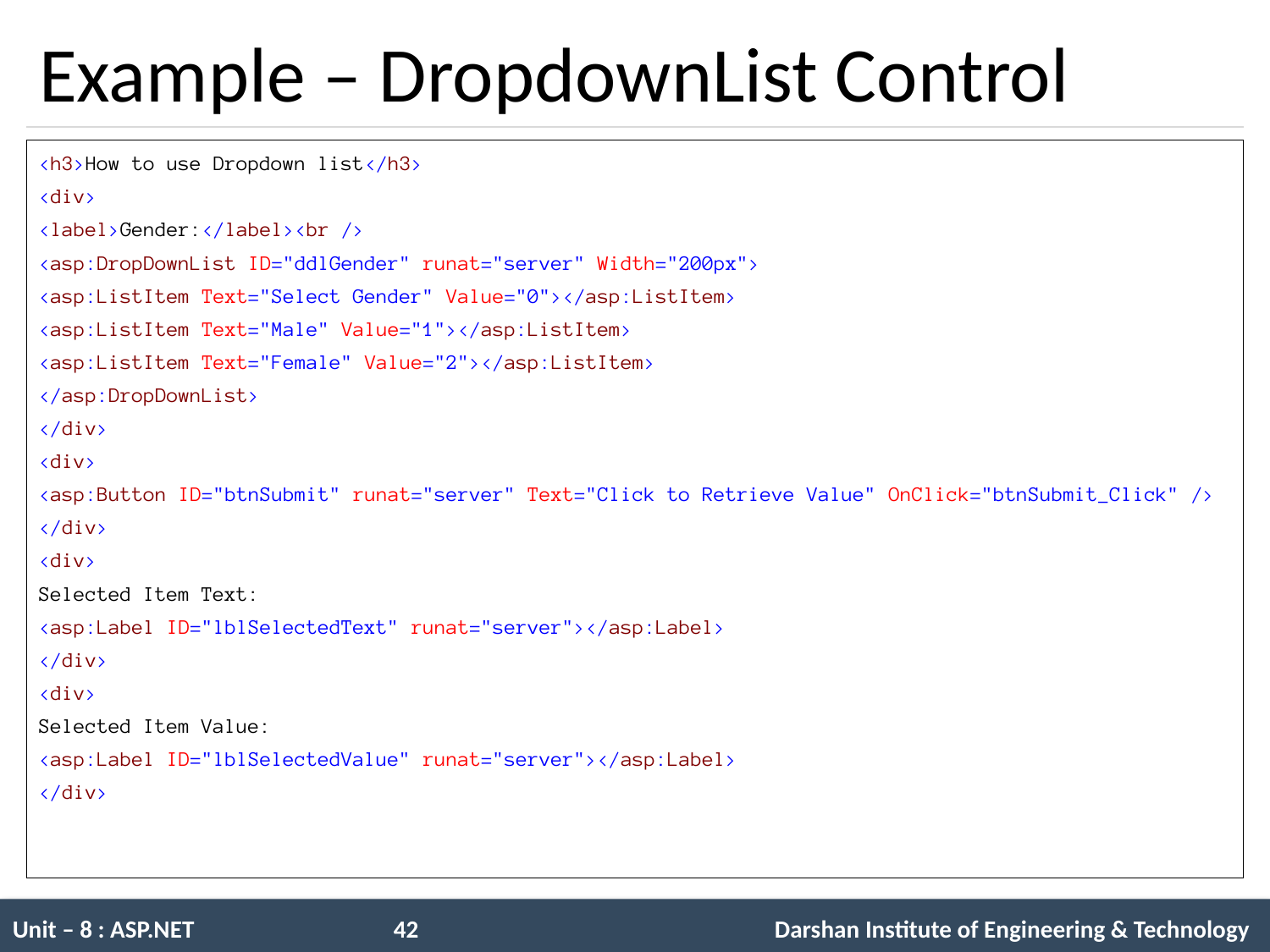

# Example – DropdownList Control

<h3>How to use Dropdown list</h3>
<div>
<label>Gender:</label><br />
<asp:DropDownList ID="ddlGender" runat="server" Width="200px">
<asp:ListItem Text="Select Gender" Value="0"></asp:ListItem>
<asp:ListItem Text="Male" Value="1"></asp:ListItem>
<asp:ListItem Text="Female" Value="2"></asp:ListItem>
</asp:DropDownList>
</div>
<div>
<asp:Button ID="btnSubmit" runat="server" Text="Click to Retrieve Value" OnClick="btnSubmit_Click" />
</div>
<div>
Selected Item Text:
<asp:Label ID="lblSelectedText" runat="server"></asp:Label>
</div>
<div>
Selected Item Value:
<asp:Label ID="lblSelectedValue" runat="server"></asp:Label>
</div>